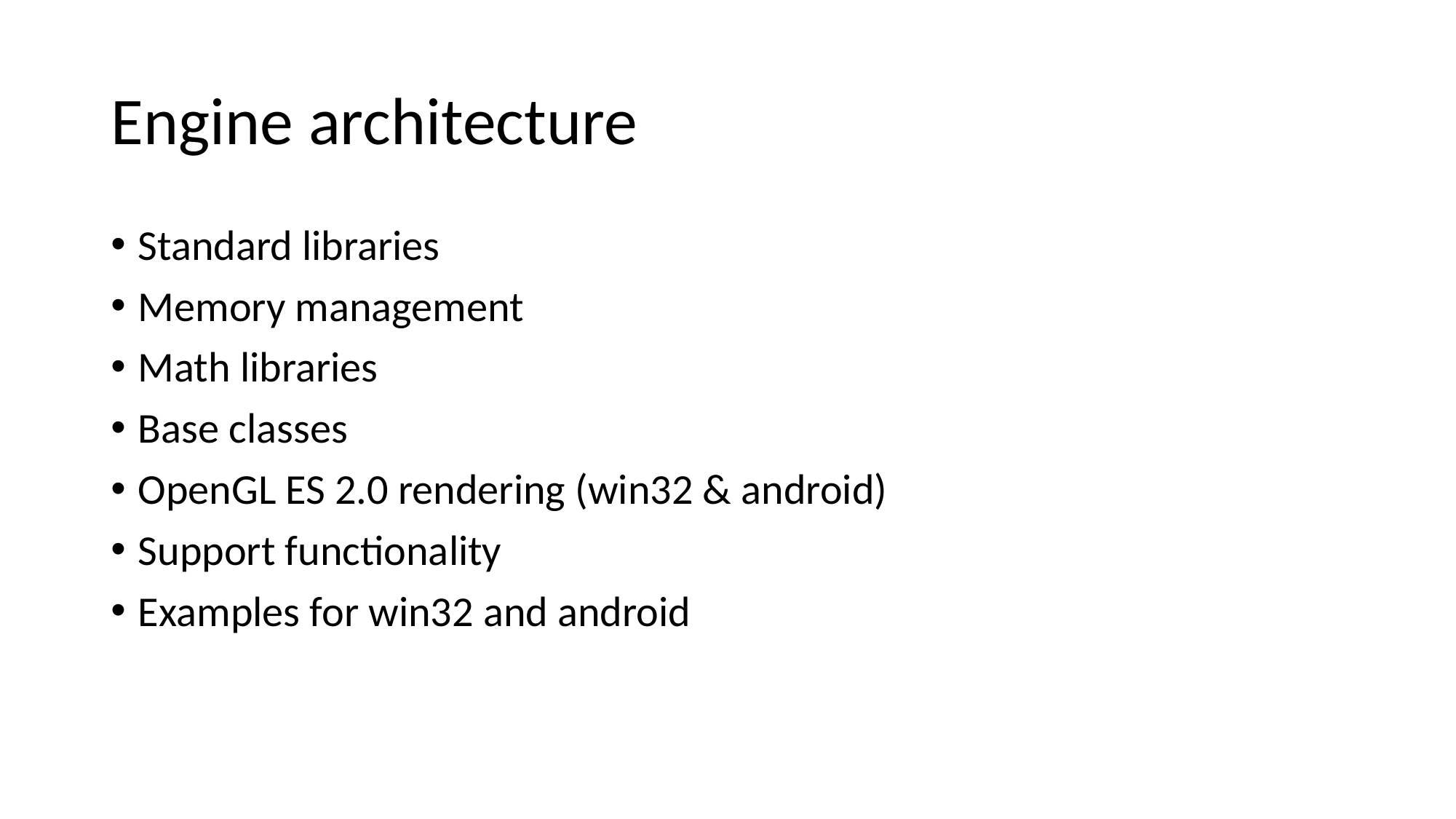

# Engine architecture
Standard libraries
Memory management
Math libraries
Base classes
OpenGL ES 2.0 rendering (win32 & android)
Support functionality
Examples for win32 and android